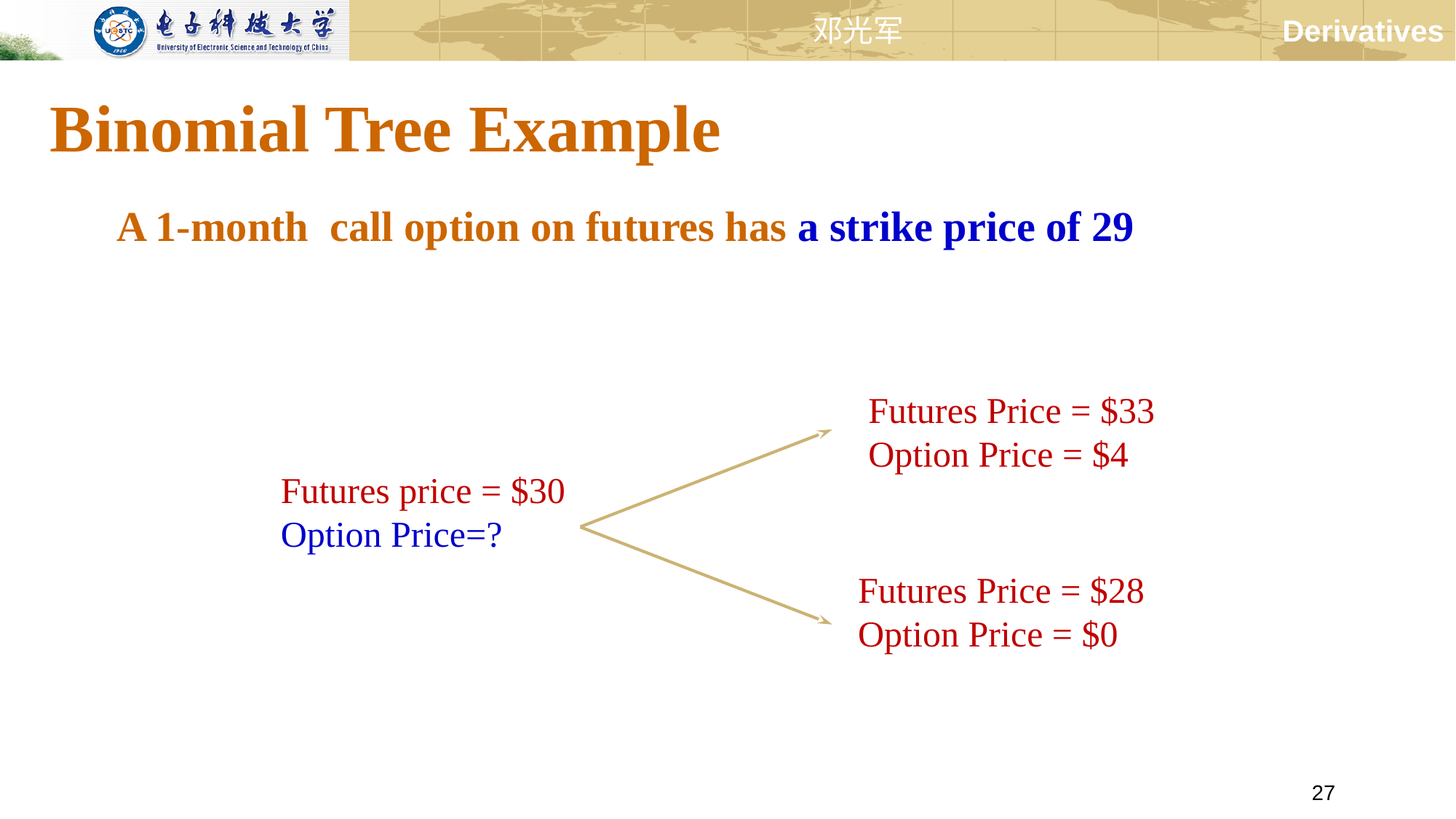

# Binomial Tree Example
	A 1-month  call option on futures has a strike price of 29
Futures Price = $33
Option Price = $4

Futures price = $30
Option Price=?

Futures Price = $28
Option Price = $0